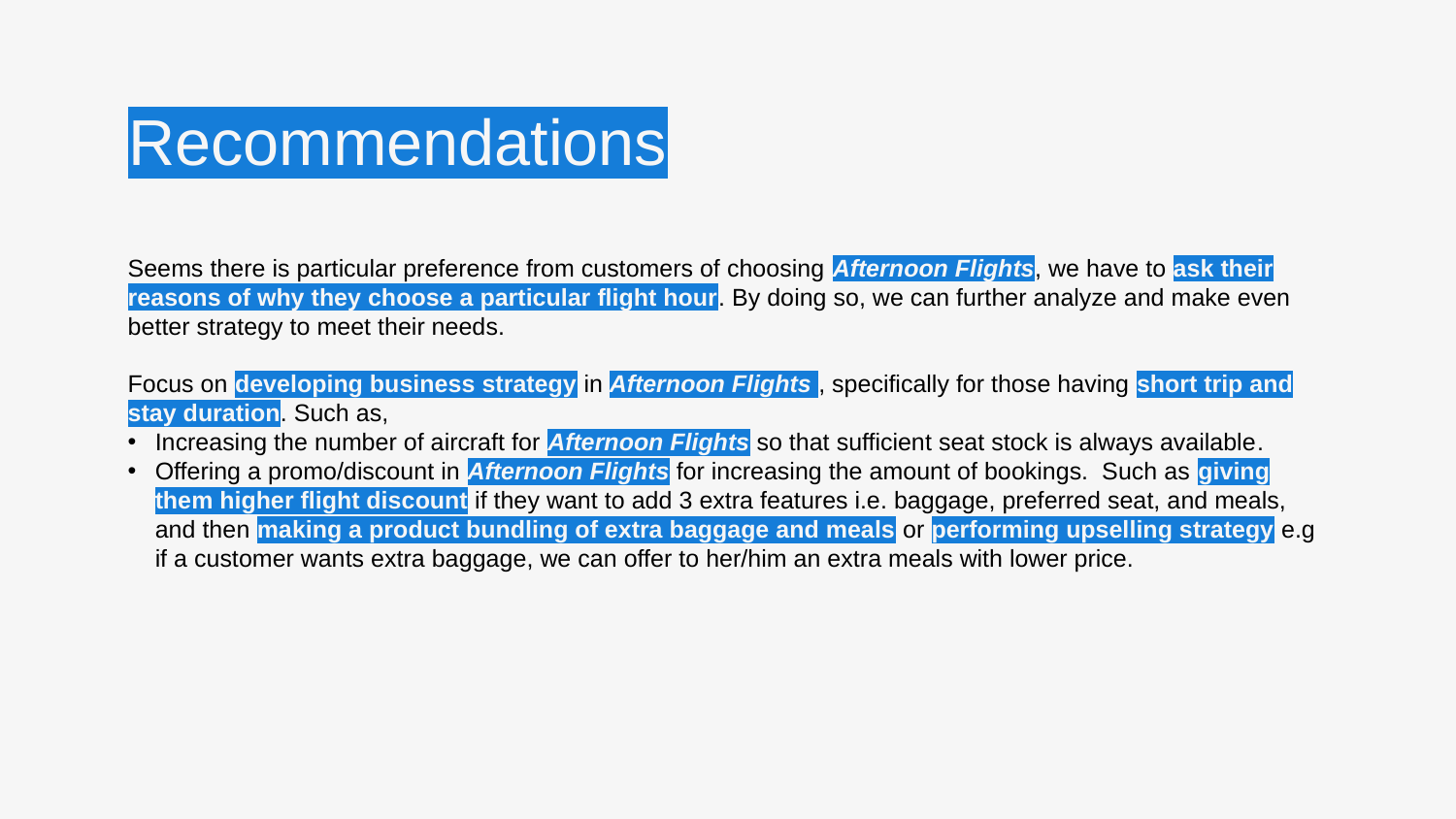

# Recommendations
Seems there is particular preference from customers of choosing Afternoon Flights, we have to ask their reasons of why they choose a particular flight hour. By doing so, we can further analyze and make even better strategy to meet their needs.

Focus on developing business strategy in Afternoon Flights , specifically for those having short trip and stay duration. Such as,
Increasing the number of aircraft for Afternoon Flights so that sufficient seat stock is always available.
Offering a promo/discount in Afternoon Flights for increasing the amount of bookings.  Such as giving them higher flight discount if they want to add 3 extra features i.e. baggage, preferred seat, and meals, and then making a product bundling of extra baggage and meals or performing upselling strategy e.g if a customer wants extra baggage, we can offer to her/him an extra meals with lower price.